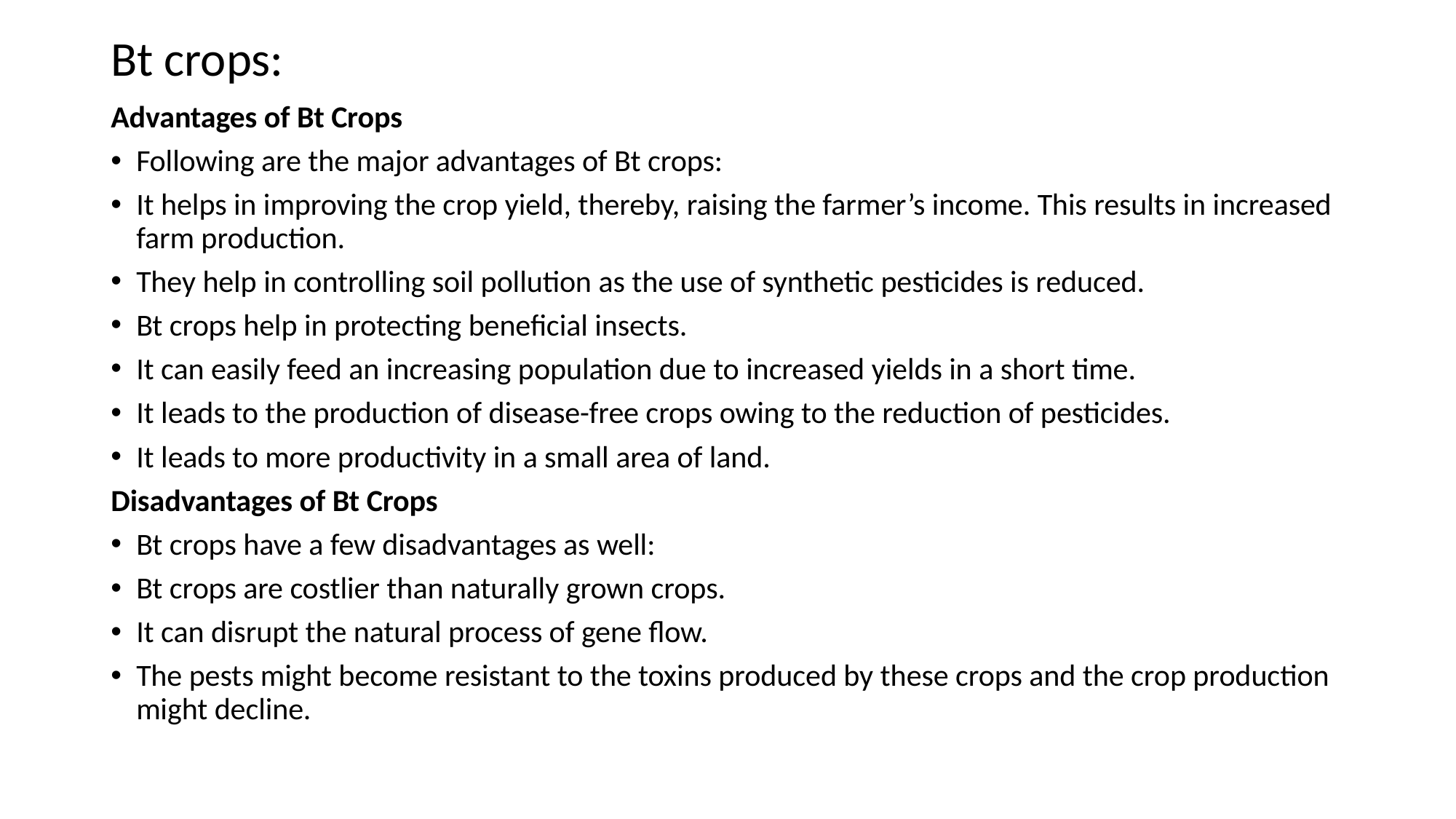

# Bt crops:
Advantages of Bt Crops
Following are the major advantages of Bt crops:
It helps in improving the crop yield, thereby, raising the farmer’s income. This results in increased farm production.
They help in controlling soil pollution as the use of synthetic pesticides is reduced.
Bt crops help in protecting beneficial insects.
It can easily feed an increasing population due to increased yields in a short time.
It leads to the production of disease-free crops owing to the reduction of pesticides.
It leads to more productivity in a small area of land.
Disadvantages of Bt Crops
Bt crops have a few disadvantages as well:
Bt crops are costlier than naturally grown crops.
It can disrupt the natural process of gene flow.
The pests might become resistant to the toxins produced by these crops and the crop production might decline.